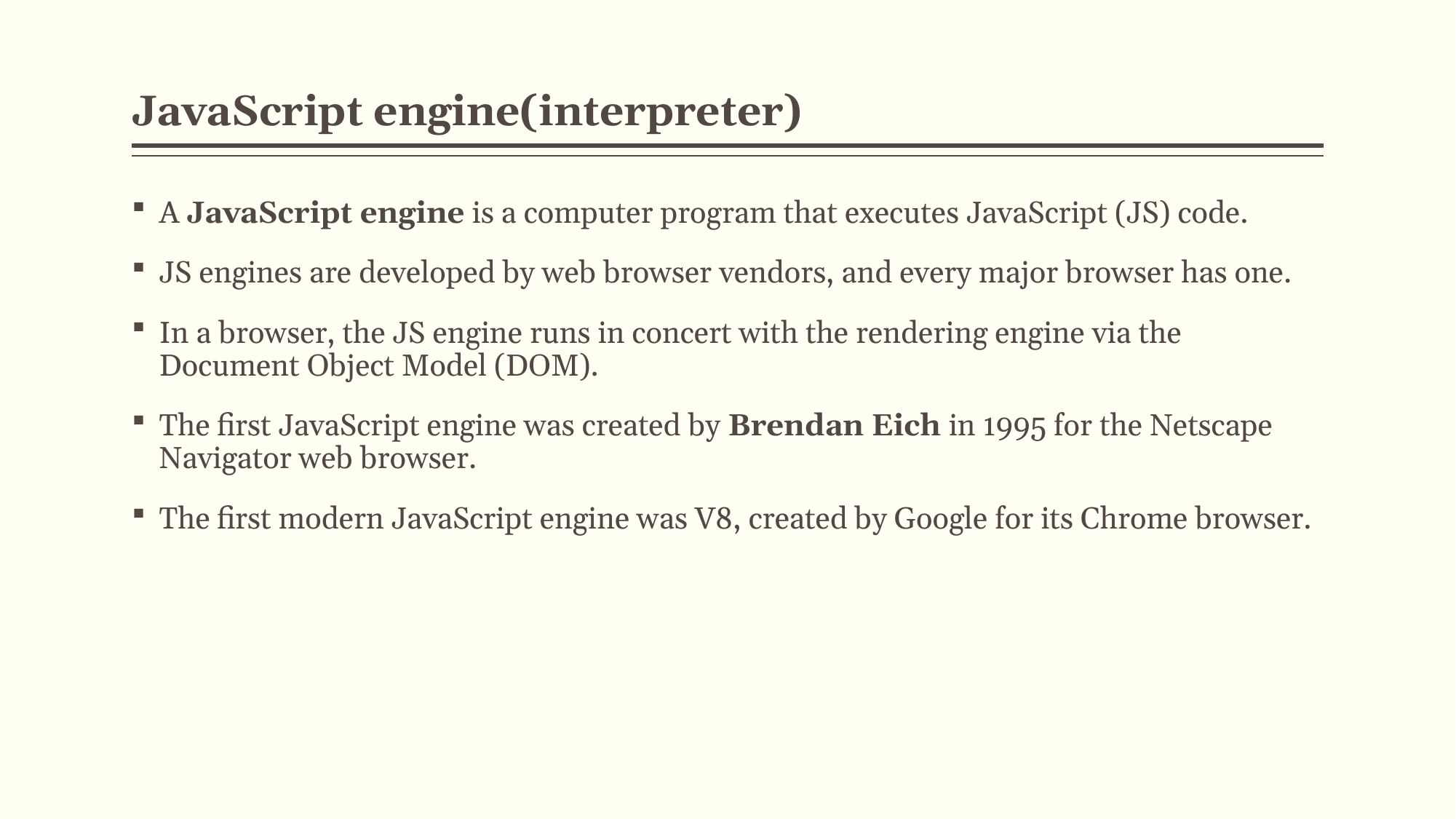

# JavaScript engine(interpreter)
A JavaScript engine is a computer program that executes JavaScript (JS) code.
JS engines are developed by web browser vendors, and every major browser has one.
In a browser, the JS engine runs in concert with the rendering engine via the Document Object Model (DOM).
The first JavaScript engine was created by Brendan Eich in 1995 for the Netscape Navigator web browser.
The first modern JavaScript engine was V8, created by Google for its Chrome browser.